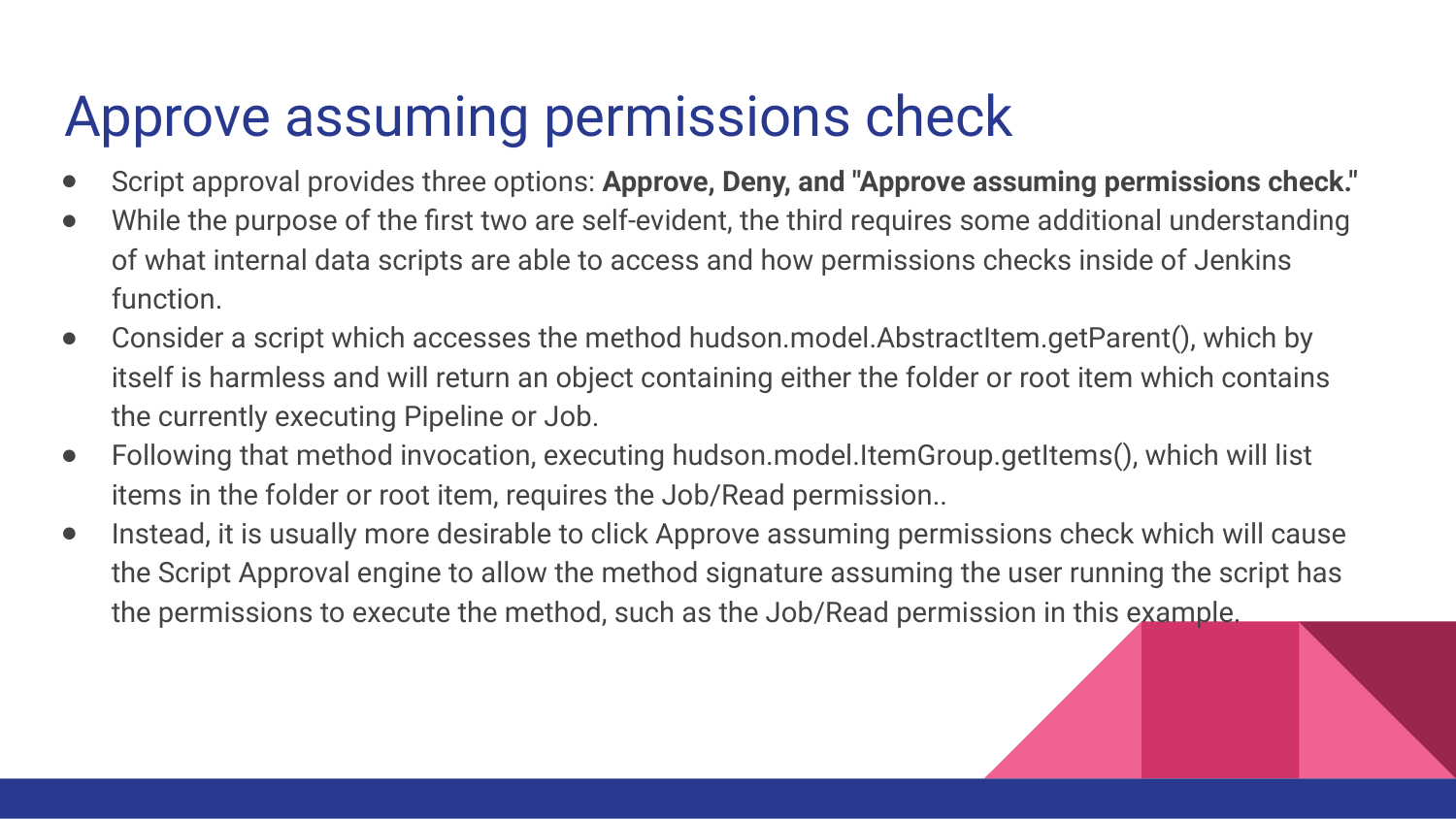

# Approve assuming permissions check
Script approval provides three options: Approve, Deny, and "Approve assuming permissions check."
While the purpose of the first two are self-evident, the third requires some additional understanding of what internal data scripts are able to access and how permissions checks inside of Jenkins function.
Consider a script which accesses the method hudson.model.AbstractItem.getParent(), which by itself is harmless and will return an object containing either the folder or root item which contains the currently executing Pipeline or Job.
Following that method invocation, executing hudson.model.ItemGroup.getItems(), which will list items in the folder or root item, requires the Job/Read permission..
Instead, it is usually more desirable to click Approve assuming permissions check which will cause the Script Approval engine to allow the method signature assuming the user running the script has the permissions to execute the method, such as the Job/Read permission in this example.